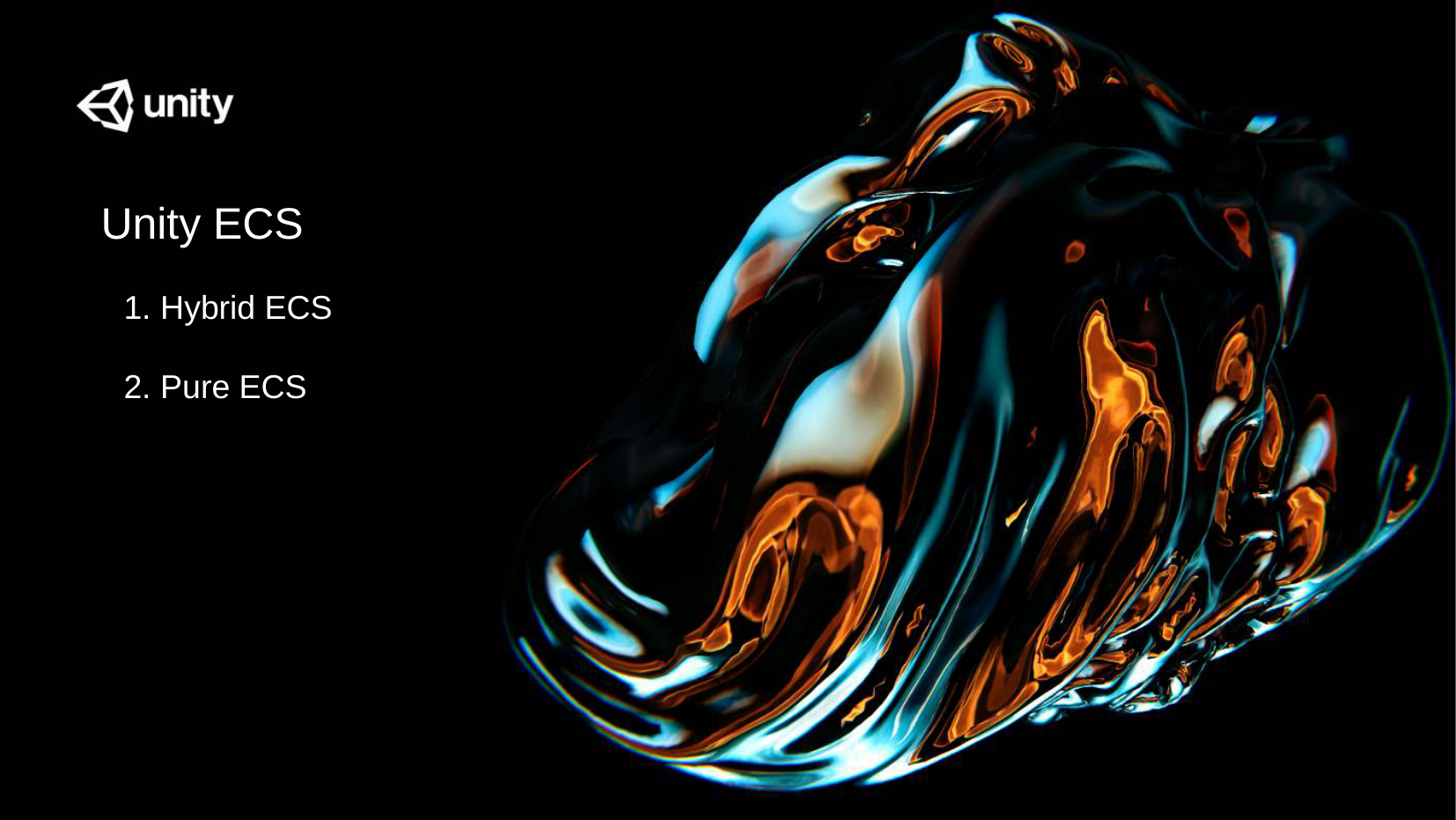

Unity ECS
1. Hybrid ECS

2. Pure ECS